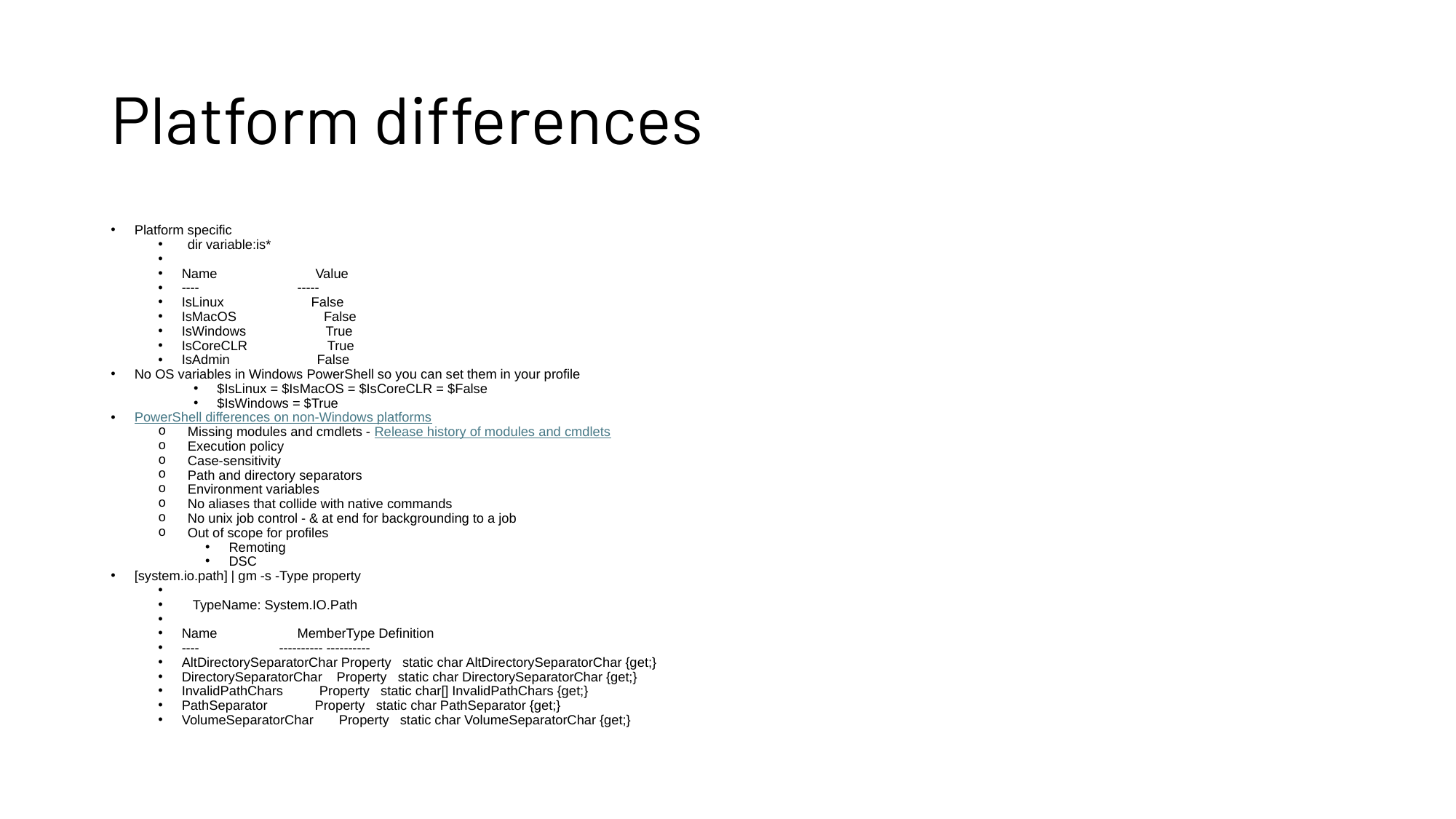

# Platform differences
Platform specific
dir variable:is*

Name                           Value
----                           -----
IsLinux                        False
IsMacOS                        False
IsWindows                      True
IsCoreCLR                      True
IsAdmin                        False
No OS variables in Windows PowerShell so you can set them in your profile
$IsLinux = $IsMacOS = $IsCoreCLR = $False
$IsWindows = $True
PowerShell differences on non-Windows platforms
Missing modules and cmdlets - Release history of modules and cmdlets
Execution policy
Case-sensitivity
Path and directory separators
Environment variables
No aliases that collide with native commands
No unix job control - & at end for backgrounding to a job
Out of scope for profiles
Remoting
DSC
[system.io.path] | gm -s -Type property

   TypeName: System.IO.Path

Name                      MemberType Definition
----                      ---------- ----------
AltDirectorySeparatorChar Property   static char AltDirectorySeparatorChar {get;}
DirectorySeparatorChar    Property   static char DirectorySeparatorChar {get;}
InvalidPathChars          Property   static char[] InvalidPathChars {get;}
PathSeparator             Property   static char PathSeparator {get;}
VolumeSeparatorChar       Property   static char VolumeSeparatorChar {get;}